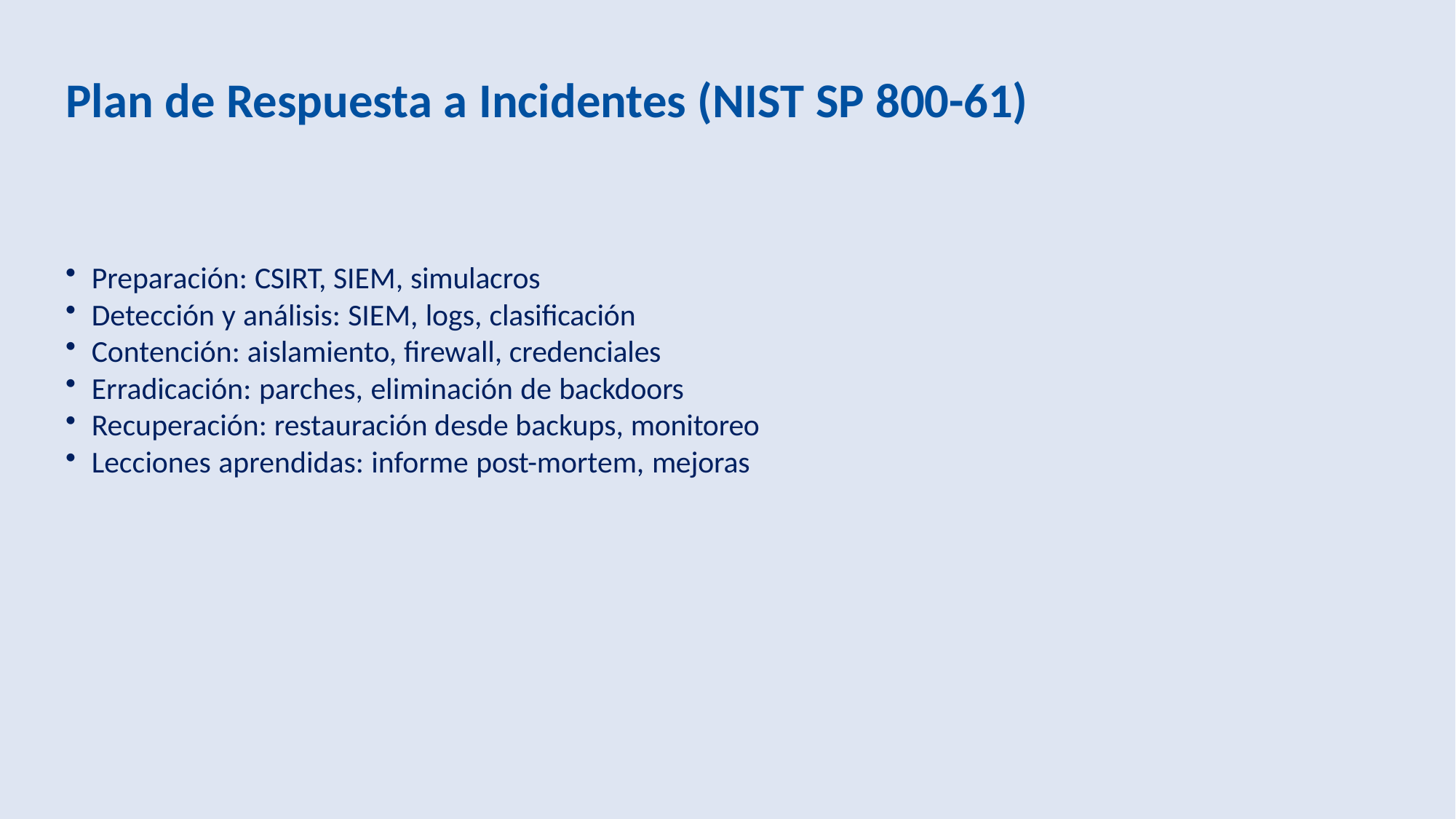

# Plan de Respuesta a Incidentes (NIST SP 800-61)
Preparación: CSIRT, SIEM, simulacros
Detección y análisis: SIEM, logs, clasificación
Contención: aislamiento, firewall, credenciales
Erradicación: parches, eliminación de backdoors
Recuperación: restauración desde backups, monitoreo
Lecciones aprendidas: informe post-mortem, mejoras